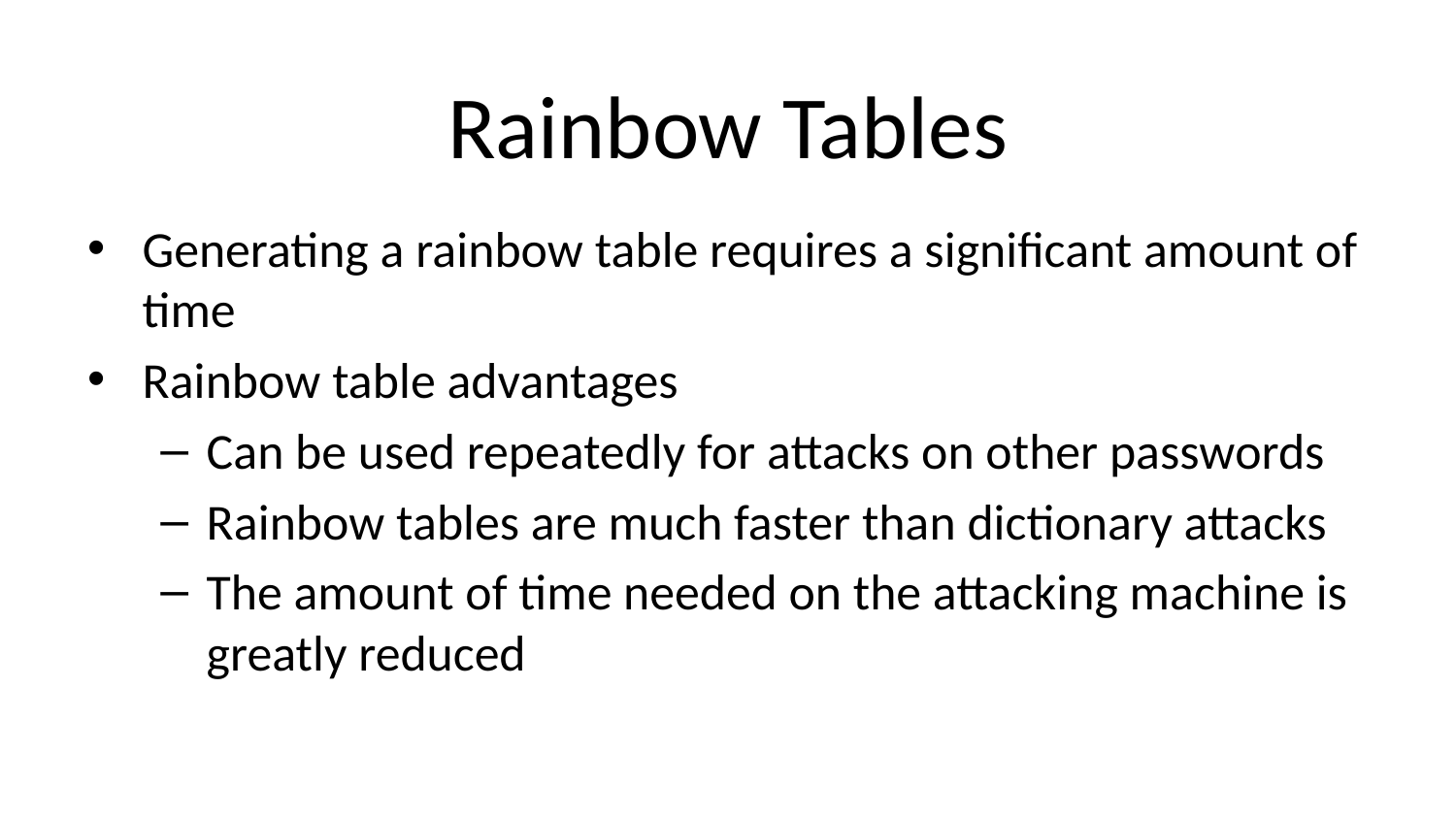

# Rainbow Tables
Generating a rainbow table requires a significant amount of time
Rainbow table advantages
Can be used repeatedly for attacks on other passwords
Rainbow tables are much faster than dictionary attacks
The amount of time needed on the attacking machine is greatly reduced